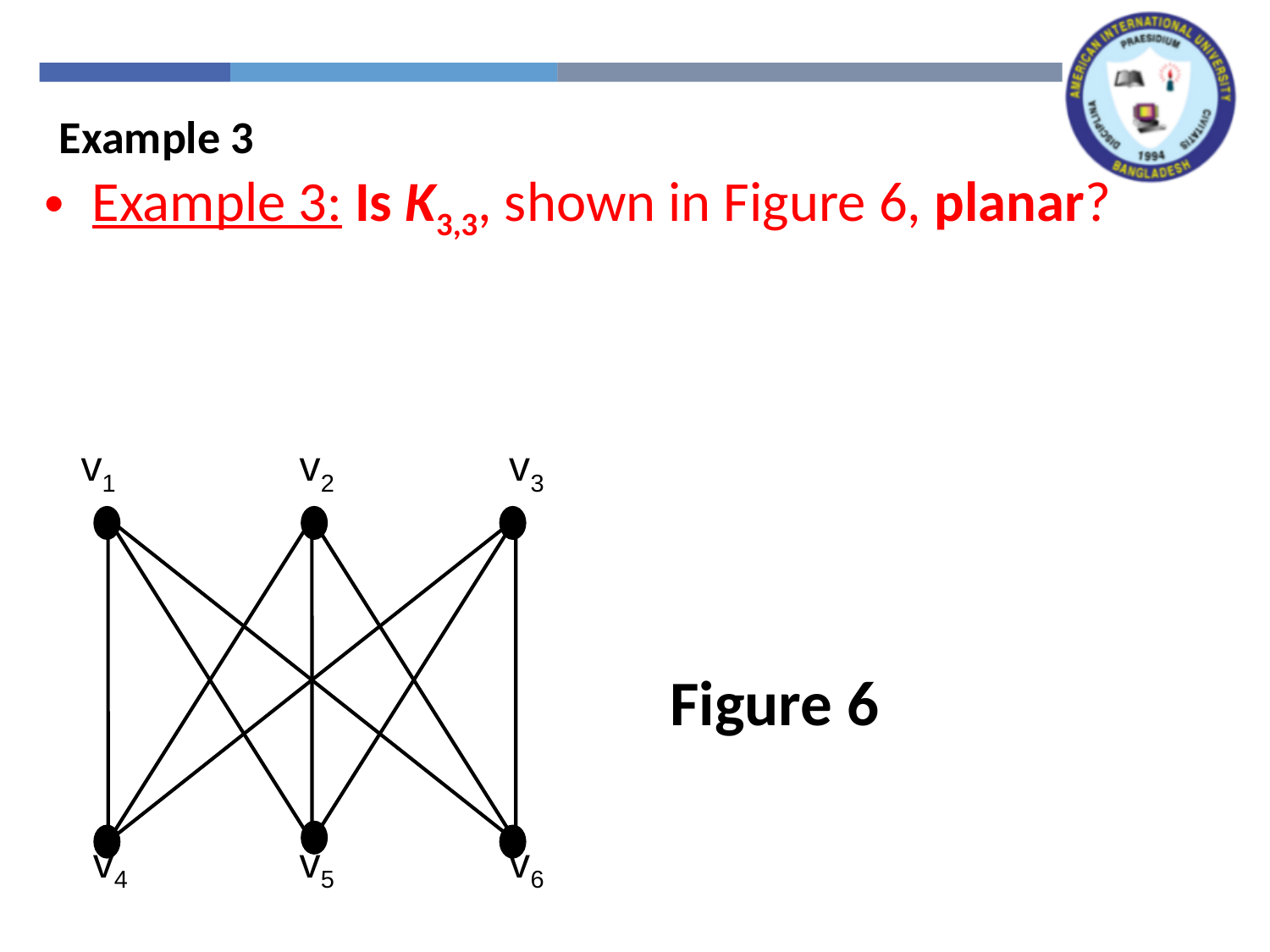

Example 3

Example 3: Is K3,3, shown in Figure 6, planar?
    v1		 v2	        v3

     v4		 v5	        v6

Figure 6